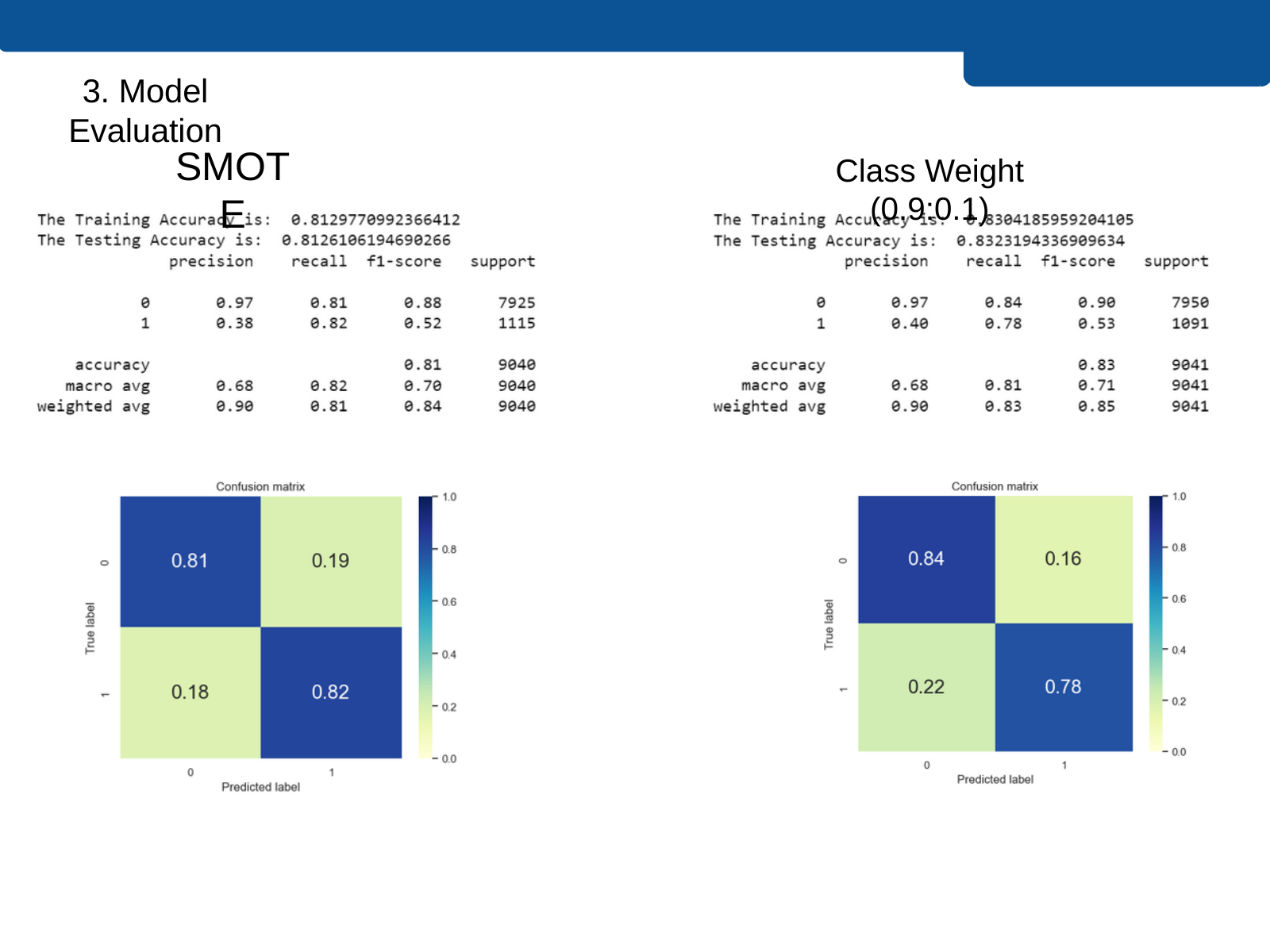

3. Model Evaluation
SMOTE
Class Weight (0.9:0.1)

Excellence and Service